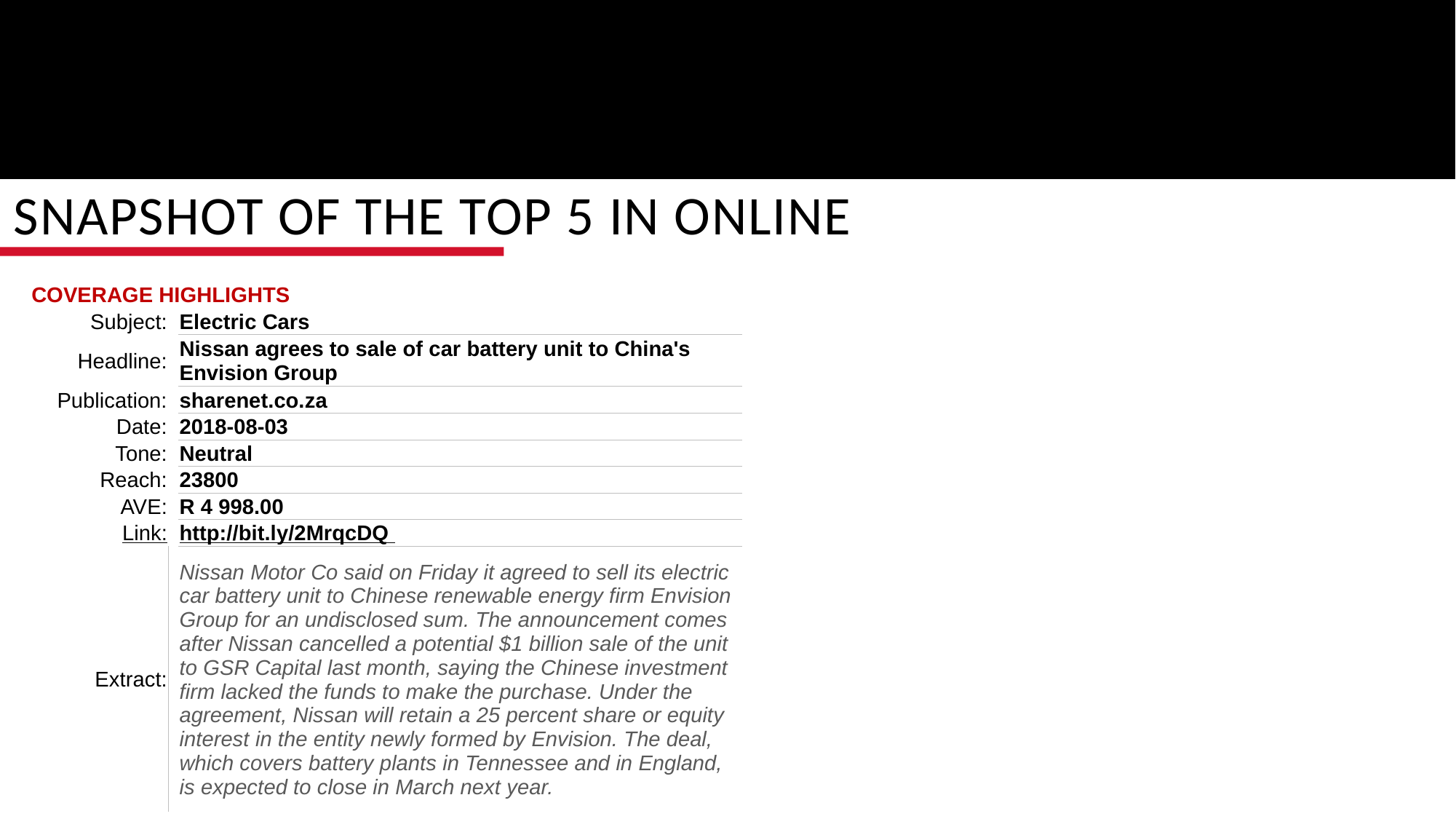

SNAPSHOT OF THE TOP 5 IN ONLINE

| COVERAGE HIGHLIGHTS |  |  |
| --- | --- | --- |
| Subject: |  | Electric Cars |
| Headline: |  | Nissan agrees to sale of car battery unit to China's Envision Group |
| Publication: |  | sharenet.co.za |
| Date: |  | 2018-08-03 |
| Tone: |  | Neutral |
| Reach: |  | 23800 |
| AVE: |  | R 4 998.00 |
| Link: |  | http://bit.ly/2MrqcDQ |
| Extract: |  | Nissan Motor Co said on Friday it agreed to sell its electric car battery unit to Chinese renewable energy firm Envision Group for an undisclosed sum. The announcement comes after Nissan cancelled a potential $1 billion sale of the unit to GSR Capital last month, saying the Chinese investment firm lacked the funds to make the purchase. Under the agreement, Nissan will retain a 25 percent share or equity interest in the entity newly formed by Envision. The deal, which covers battery plants in Tennessee and in England, is expected to close in March next year. |